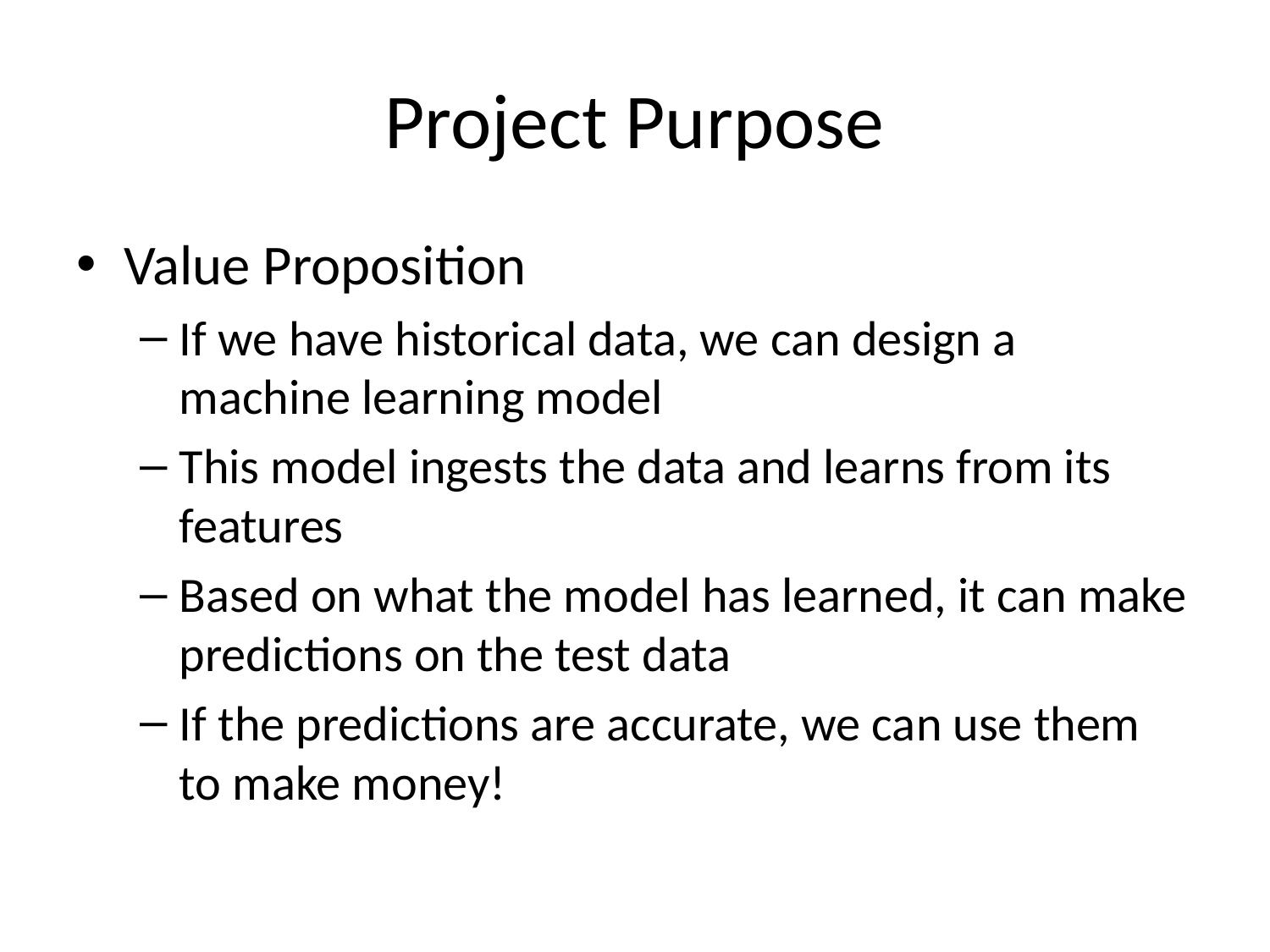

# Project Purpose
Value Proposition
If we have historical data, we can design a machine learning model
This model ingests the data and learns from its features
Based on what the model has learned, it can make predictions on the test data
If the predictions are accurate, we can use them to make money!